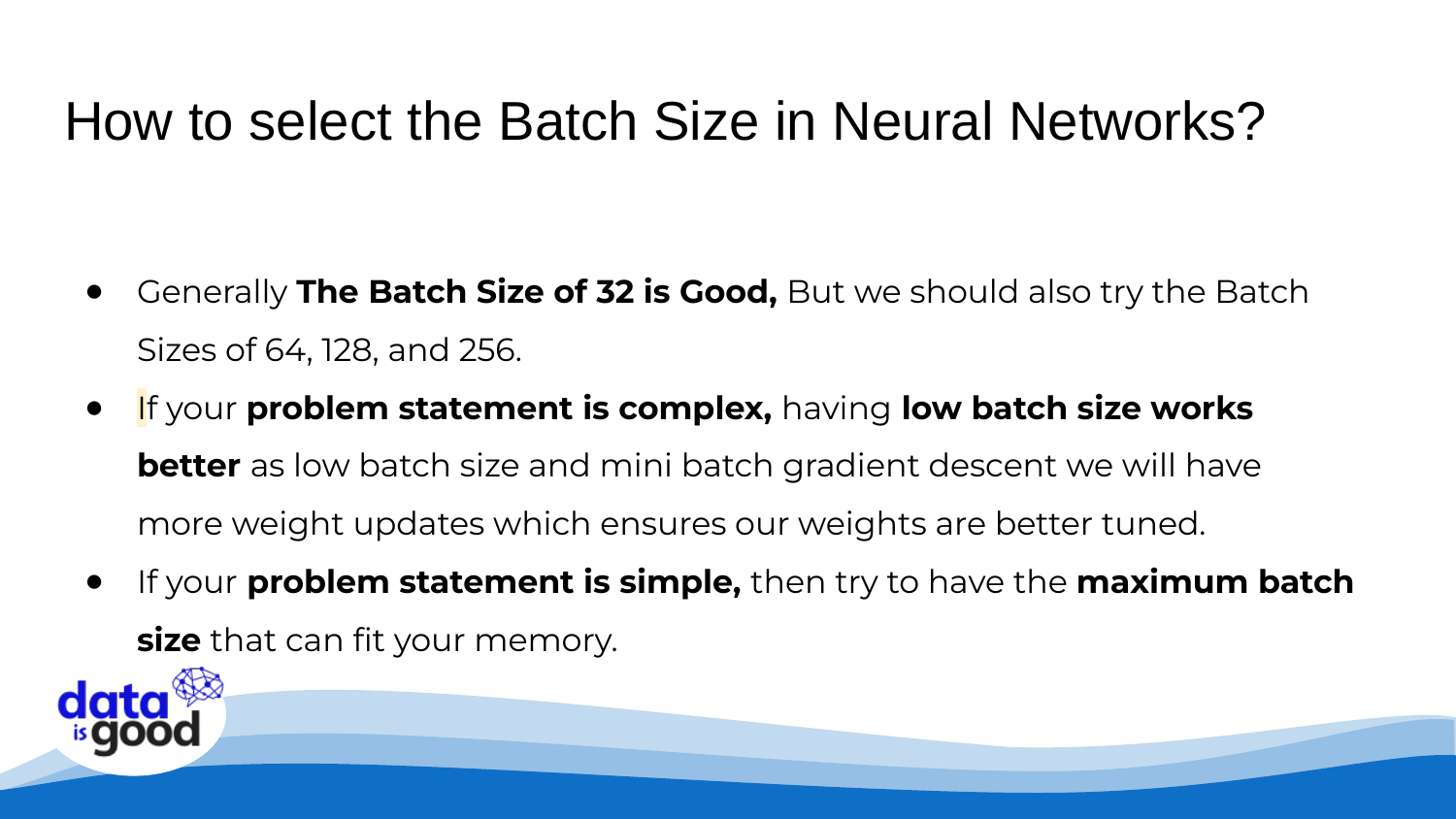

# How to select the Batch Size in Neural Networks?
Generally The Batch Size of 32 is Good, But we should also try the Batch Sizes of 64, 128, and 256.
If your problem statement is complex, having low batch size works better as low batch size and mini batch gradient descent we will have more weight updates which ensures our weights are better tuned.
If your problem statement is simple, then try to have the maximum batch size that can fit your memory.